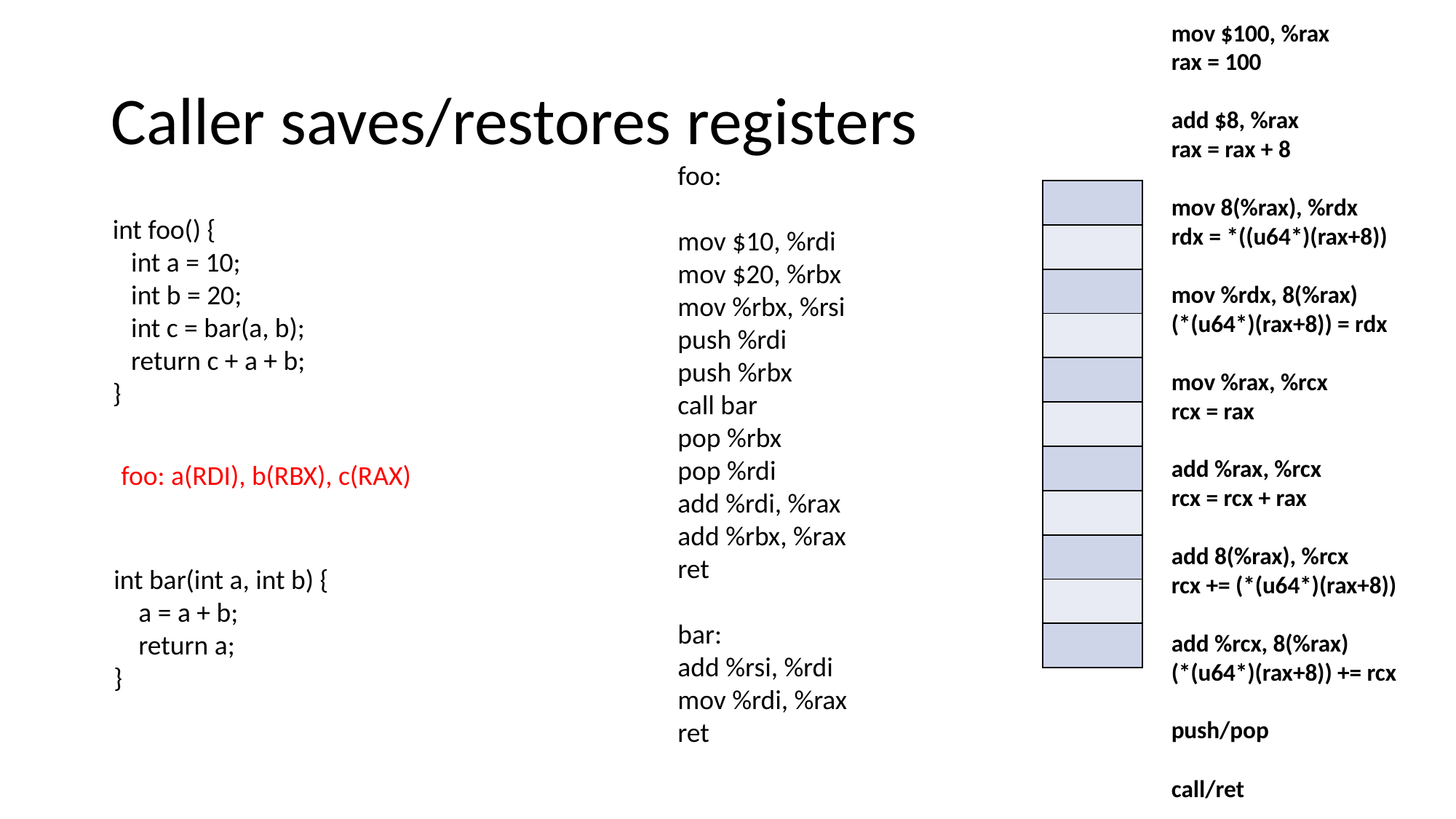

mov $100, %rax
rax = 100

add $8, %rax
rax = rax + 8

mov 8(%rax), %rdx
rdx = *((u64*)(rax+8))

mov %rdx, 8(%rax)
(*(u64*)(rax+8)) = rdx

mov %rax, %rcx
rcx = rax

add %rax, %rcx
rcx = rcx + rax

add 8(%rax), %rcx
rcx += (*(u64*)(rax+8))

add %rcx, 8(%rax)
(*(u64*)(rax+8)) += rcx

push/pop

call/ret
# Caller saves/restores registers
foo:

mov $10, %rdi
mov $20, %rbx
mov %rbx, %rsi
push %rdi
push %rbx
call bar
pop %rbx
pop %rdi
add %rdi, %rax
add %rbx, %rax
ret

bar:
add %rsi, %rdi
mov %rdi, %rax
ret
|  |
| --- |
|  |
|  |
|  |
|  |
|  |
|  |
|  |
|  |
|  |
|  |
int foo() {
   int a = 10;
   int b = 20;
   int c = bar(a, b);
   return c + a + b;
}

foo: a(RDI), b(RBX), c(RAX)
int bar(int a, int b) {
    a = a + b;
    return a;
}